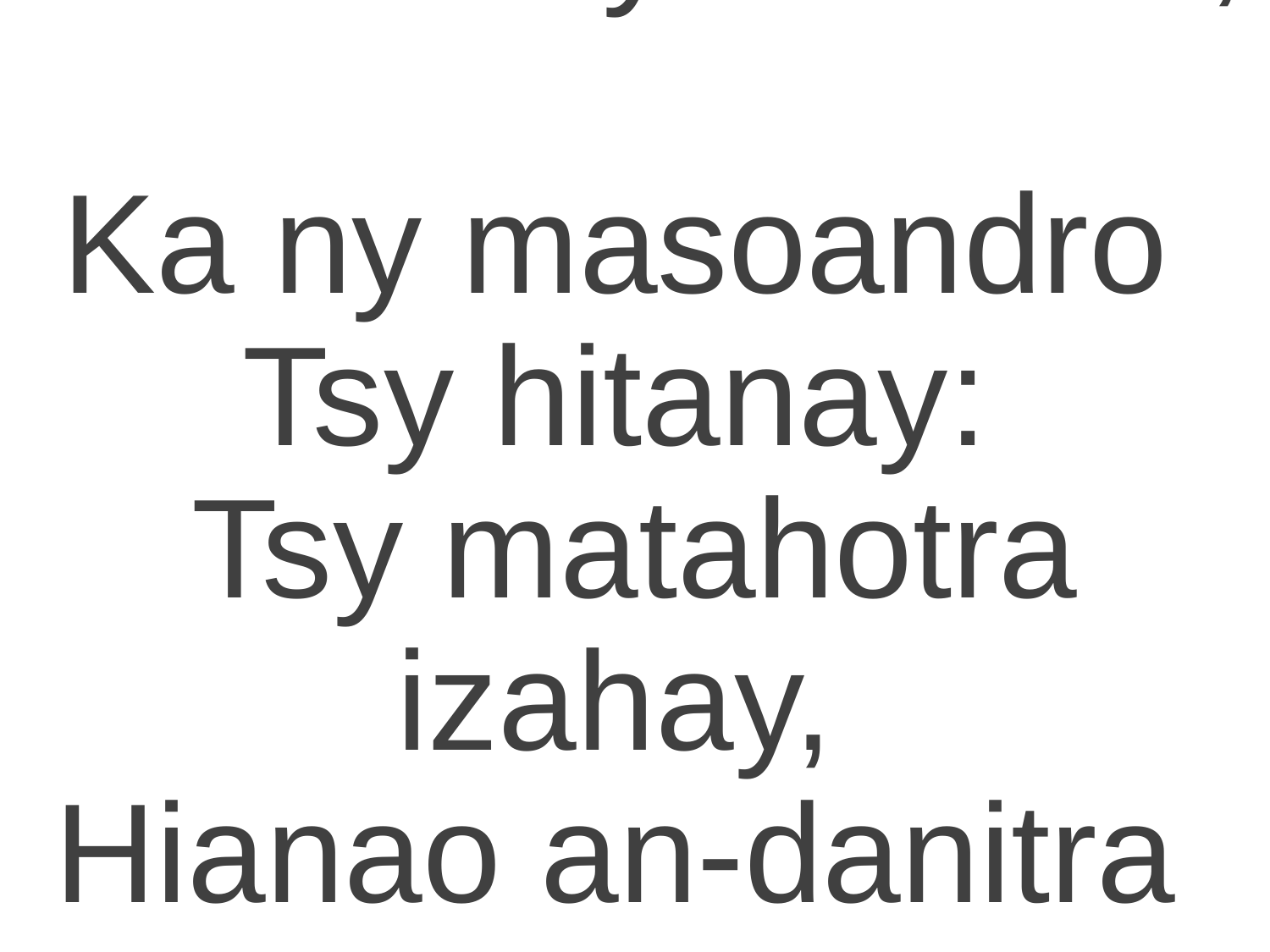

2. Lasa ny mazava,
Ka ny masoandro
Tsy hitanay:
Tsy matahotra izahay,
Hianao an-danitra
:,:Mahita anay.:,: